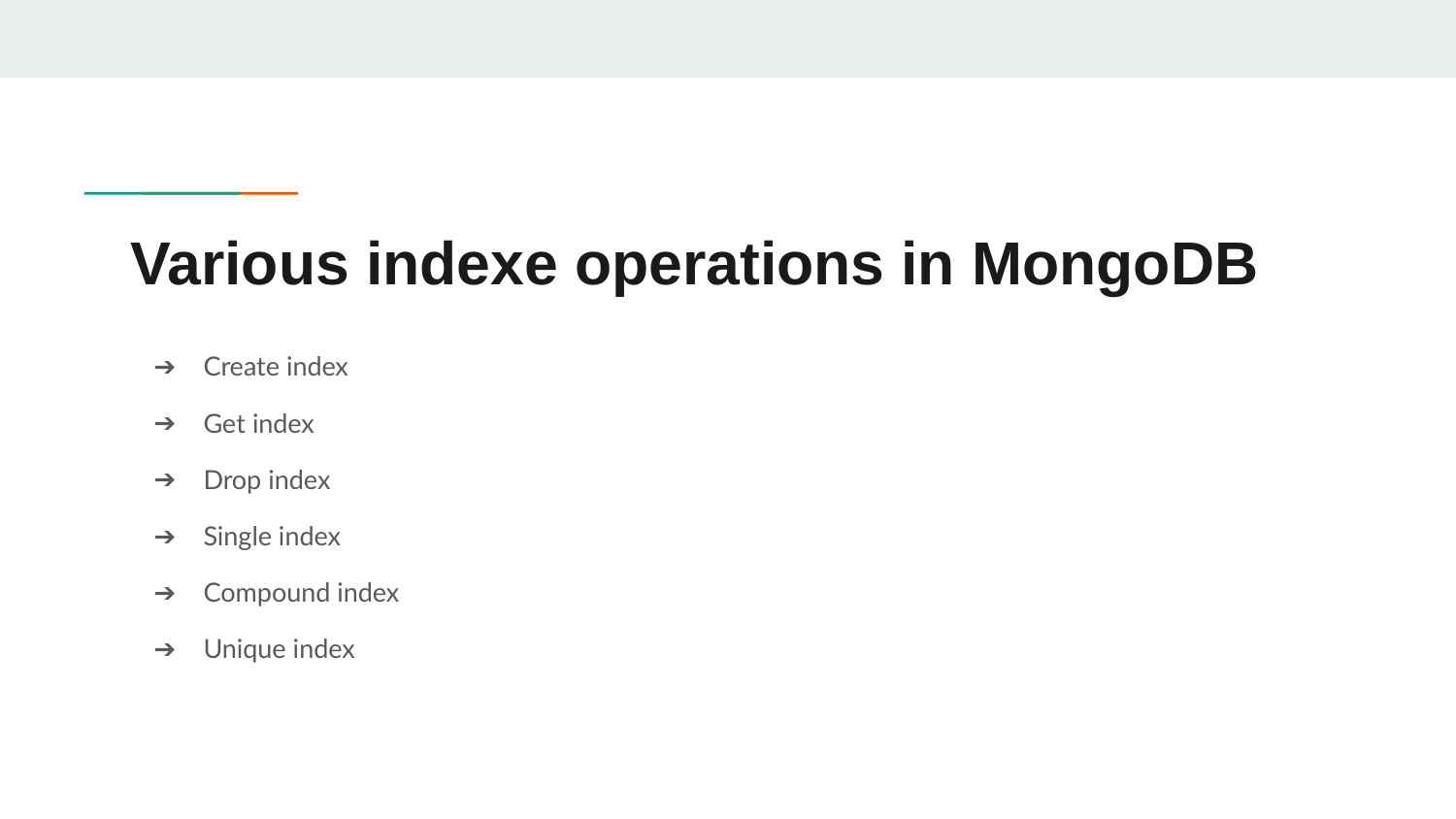

# Various indexe operations in MongoDB
Create index
Get index
Drop index
Single index
Compound index
Unique index